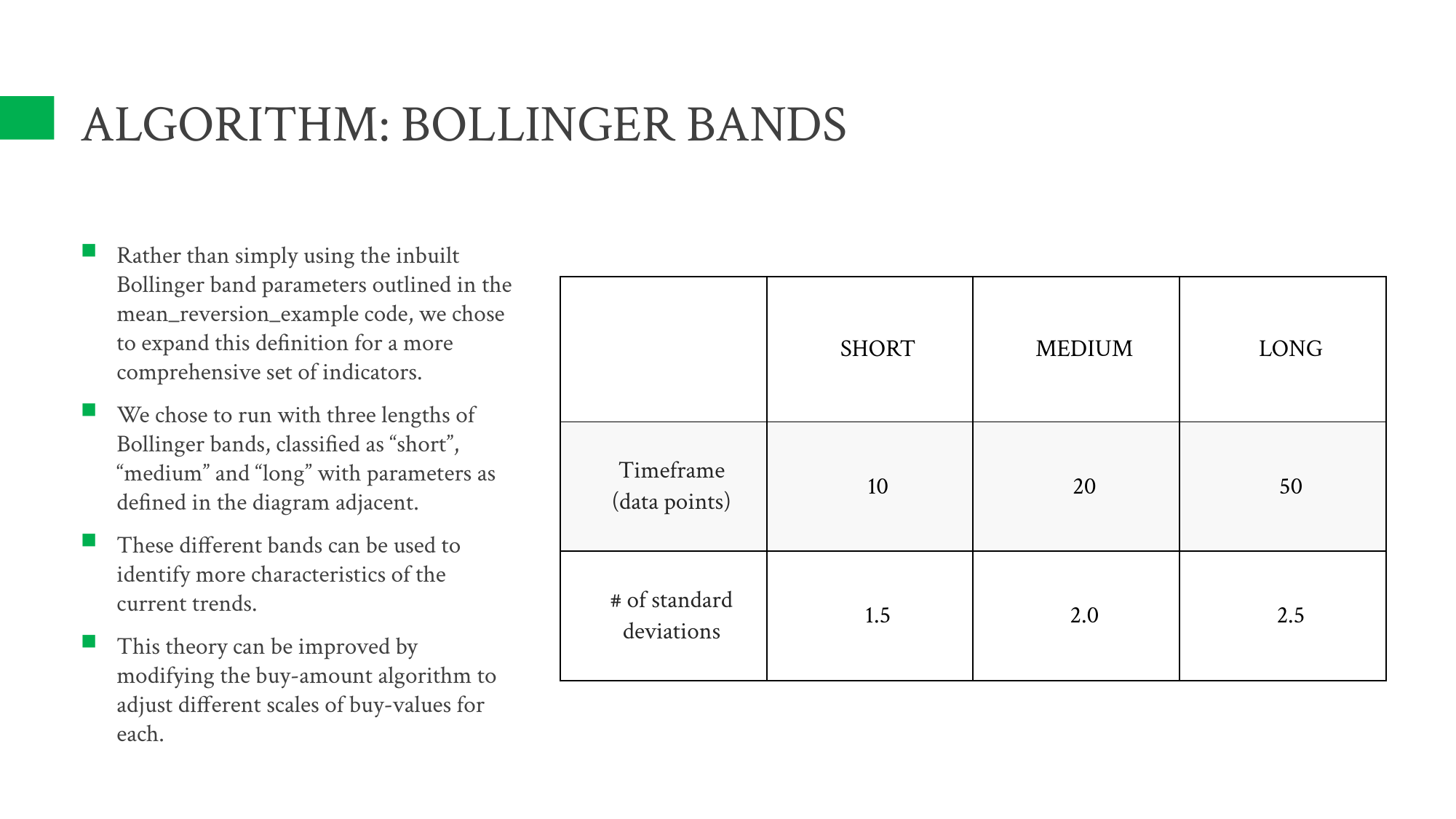

# Algorithm: Bollinger Bands
Rather than simply using the inbuilt Bollinger band parameters outlined in the mean_reversion_example code, we chose to expand this definition for a more comprehensive set of indicators.
We chose to run with three lengths of Bollinger bands, classified as “short”, “medium” and “long” with parameters as defined in the diagram adjacent.
These different bands can be used to identify more characteristics of the current trends.
This theory can be improved by modifying the buy-amount algorithm to adjust different scales of buy-values for each.
|  | SHORT | MEDIUM | LONG |
| --- | --- | --- | --- |
| Timeframe (data points) | 10 | 20 | 50 |
| # of standard deviations | 1.5 | 2.0 | 2.5 |